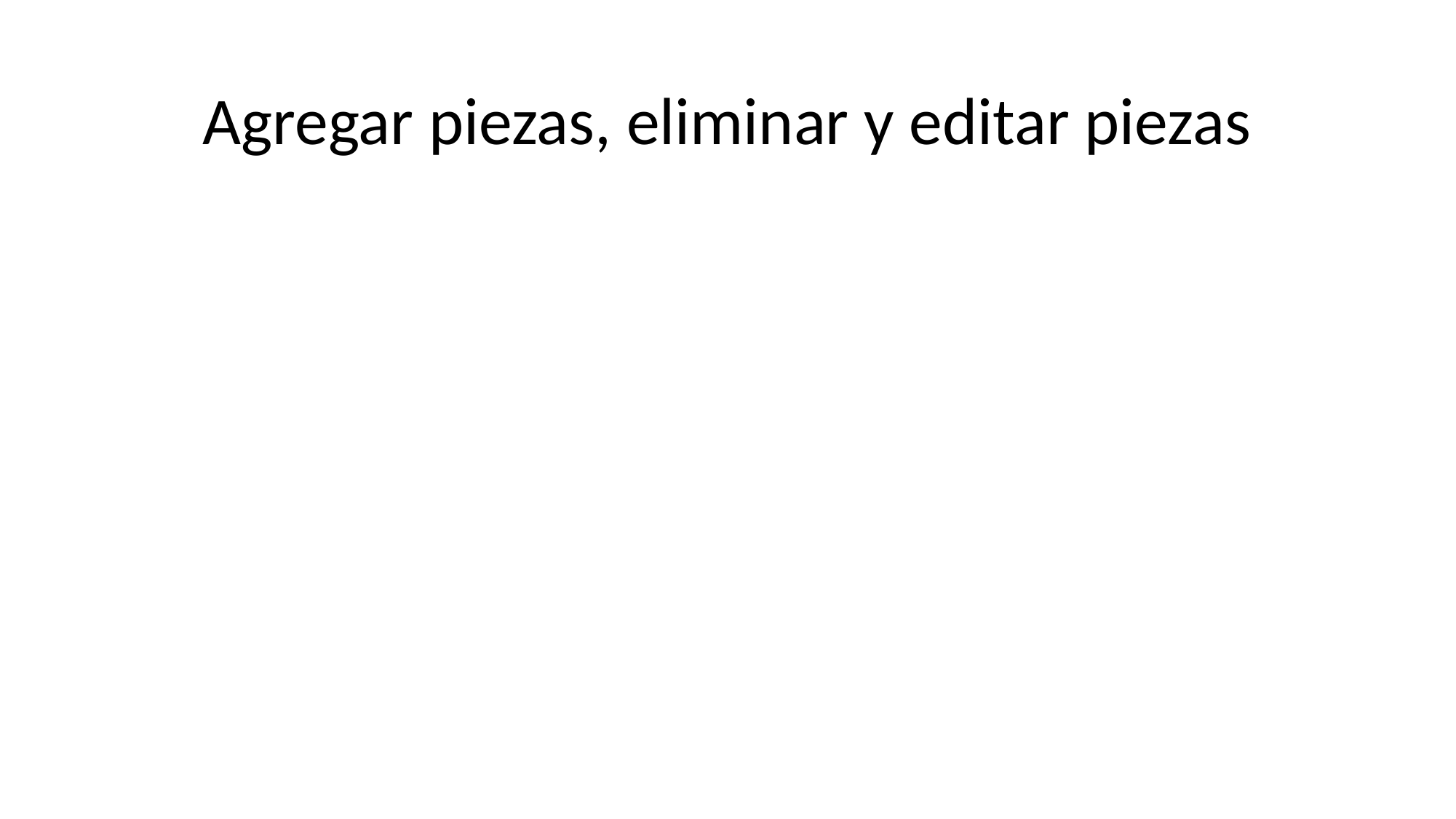

# Agregar piezas, eliminar y editar piezas